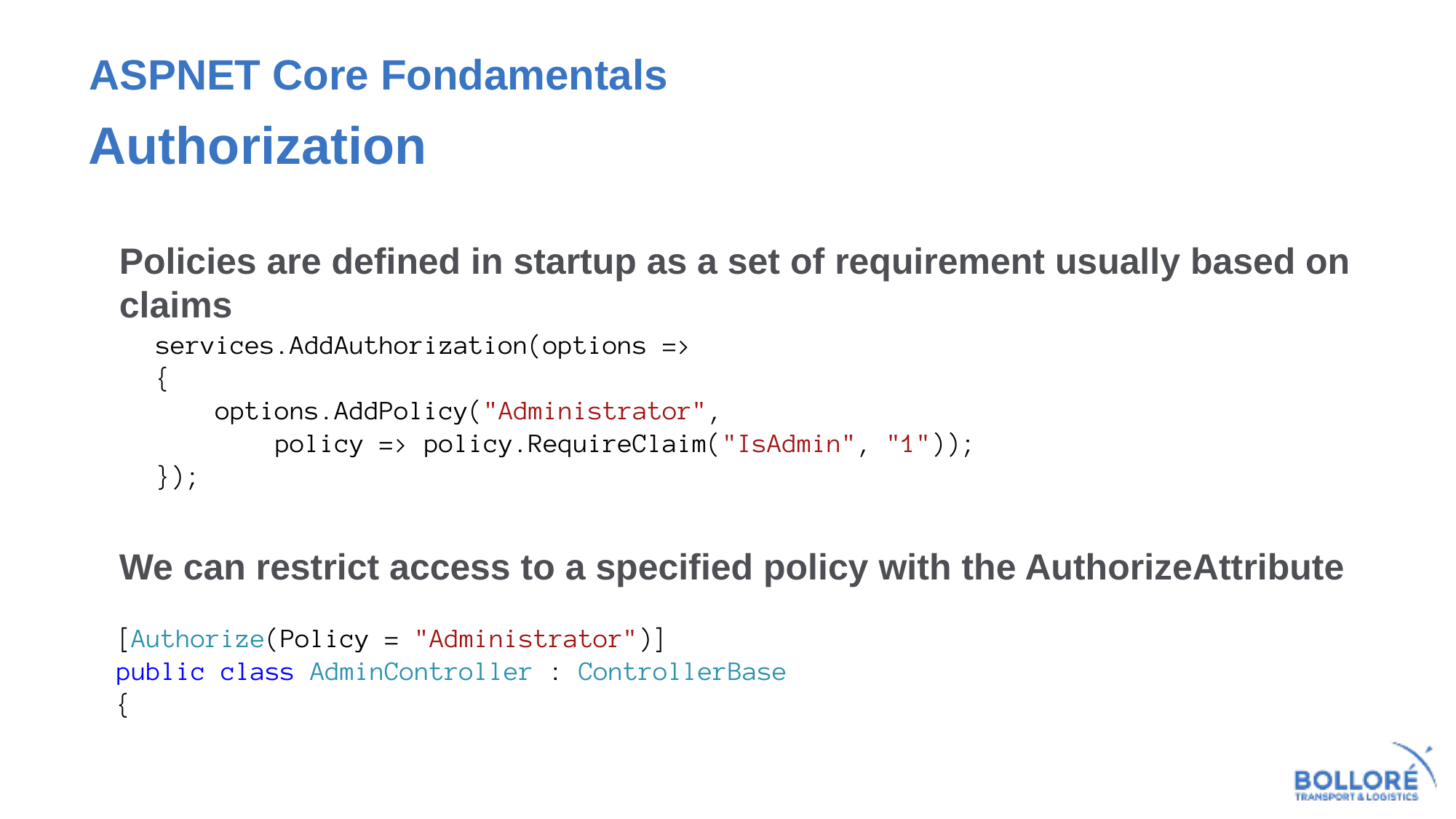

# ASPNET Core Fondamentals
Authorization
Policies are defined in startup as a set of requirement usually based on claims

We can restrict access to a specified policy with the AuthorizeAttribute
services.AddAuthorization(options =>
{
    options.AddPolicy("Administrator",
        policy => policy.RequireClaim("IsAdmin", "1"));
});
    [Authorize(Policy = "Administrator")]
    public class AdminController : ControllerBase
    {